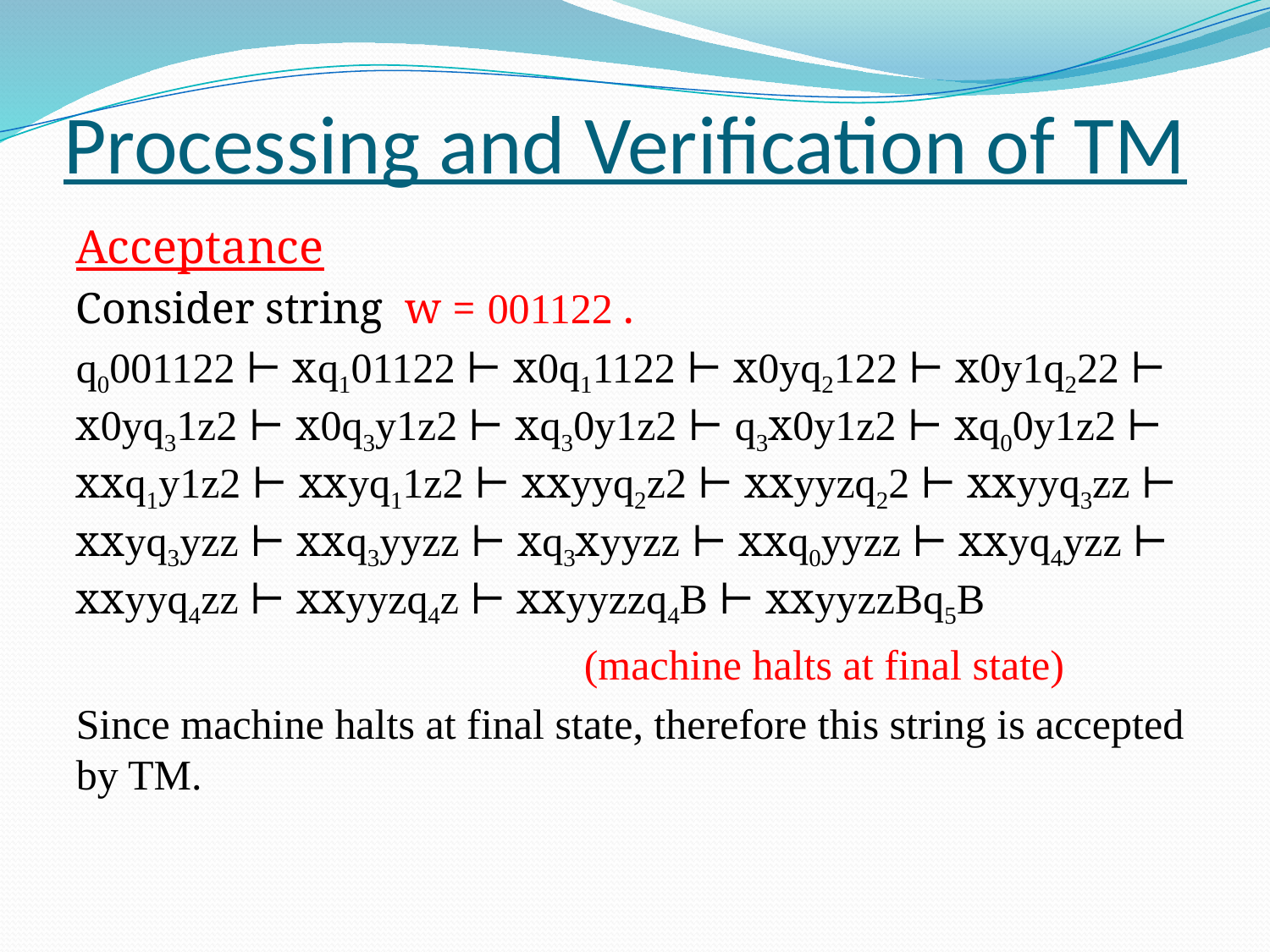

# Processing and Verification of TM
Acceptance
Consider string  w = 001122 .
q0001122 ⊢ xq101122 ⊢ x0q11122 ⊢ x0yq2122 ⊢ x0y1q222 ⊢ x0yq31z2 ⊢ x0q3y1z2 ⊢ xq30y1z2 ⊢ q3x0y1z2 ⊢ xq00y1z2 ⊢ xxq1y1z2 ⊢ xxyq11z2 ⊢ xxyyq2z2 ⊢ xxyyzq22 ⊢ xxyyq3zz ⊢ xxyq3yzz ⊢ xxq3yyzz ⊢ xq3xyyzz ⊢ xxq0yyzz ⊢ xxyq4yzz ⊢ xxyyq4zz ⊢ xxyyzq4z ⊢ xxyyzzq4B ⊢ xxyyzzBq5B
				(machine halts at final state)
Since machine halts at final state, therefore this string is accepted by TM.